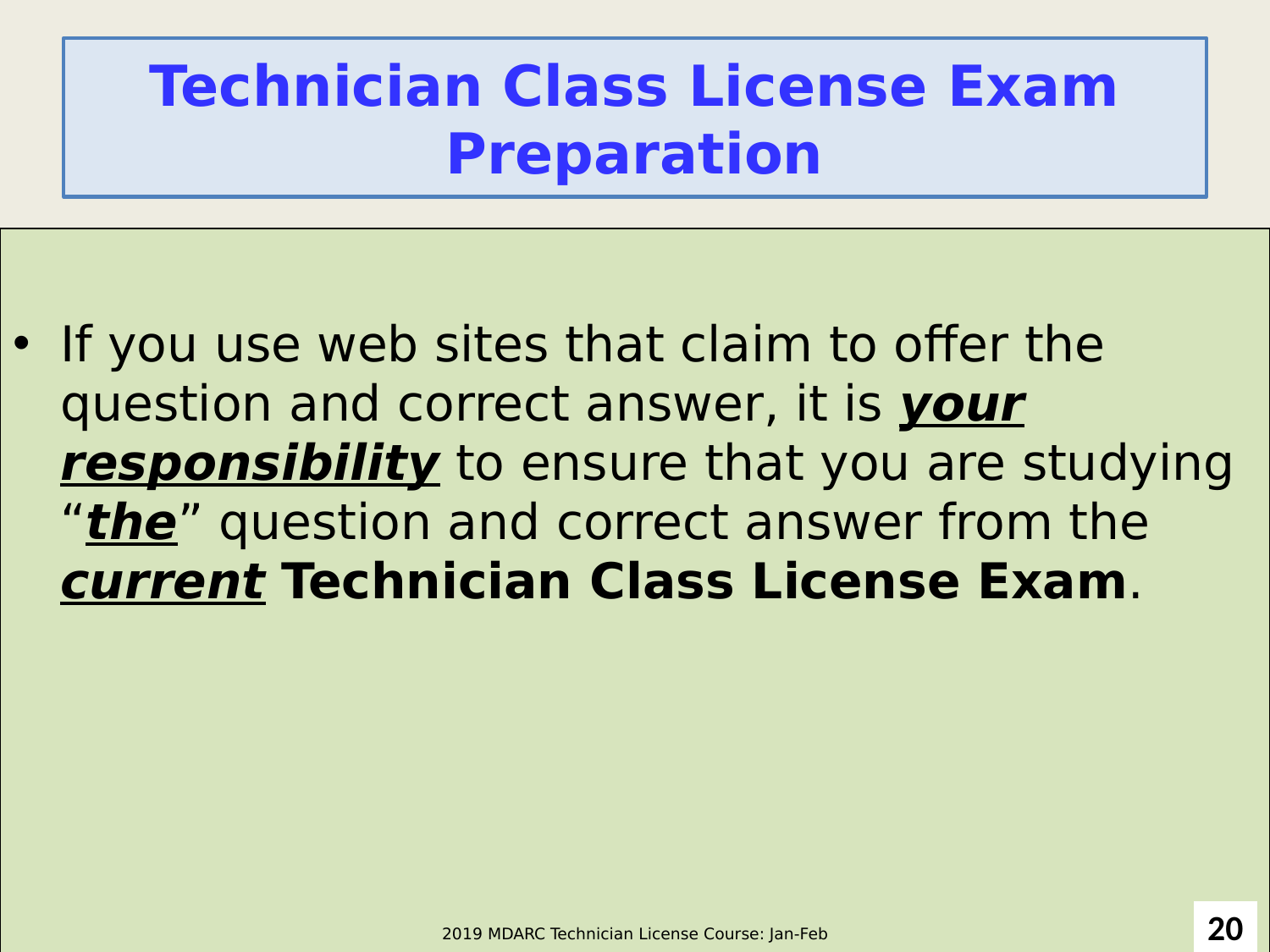

# Technician Class License Exam Preparation

If you use web sites that claim to offer the question and correct answer, it is your responsibility to ensure that you are studying “the” question and correct answer from the current Technician Class License Exam.
20
2019 MDARC Technician License Course: Jan-Feb